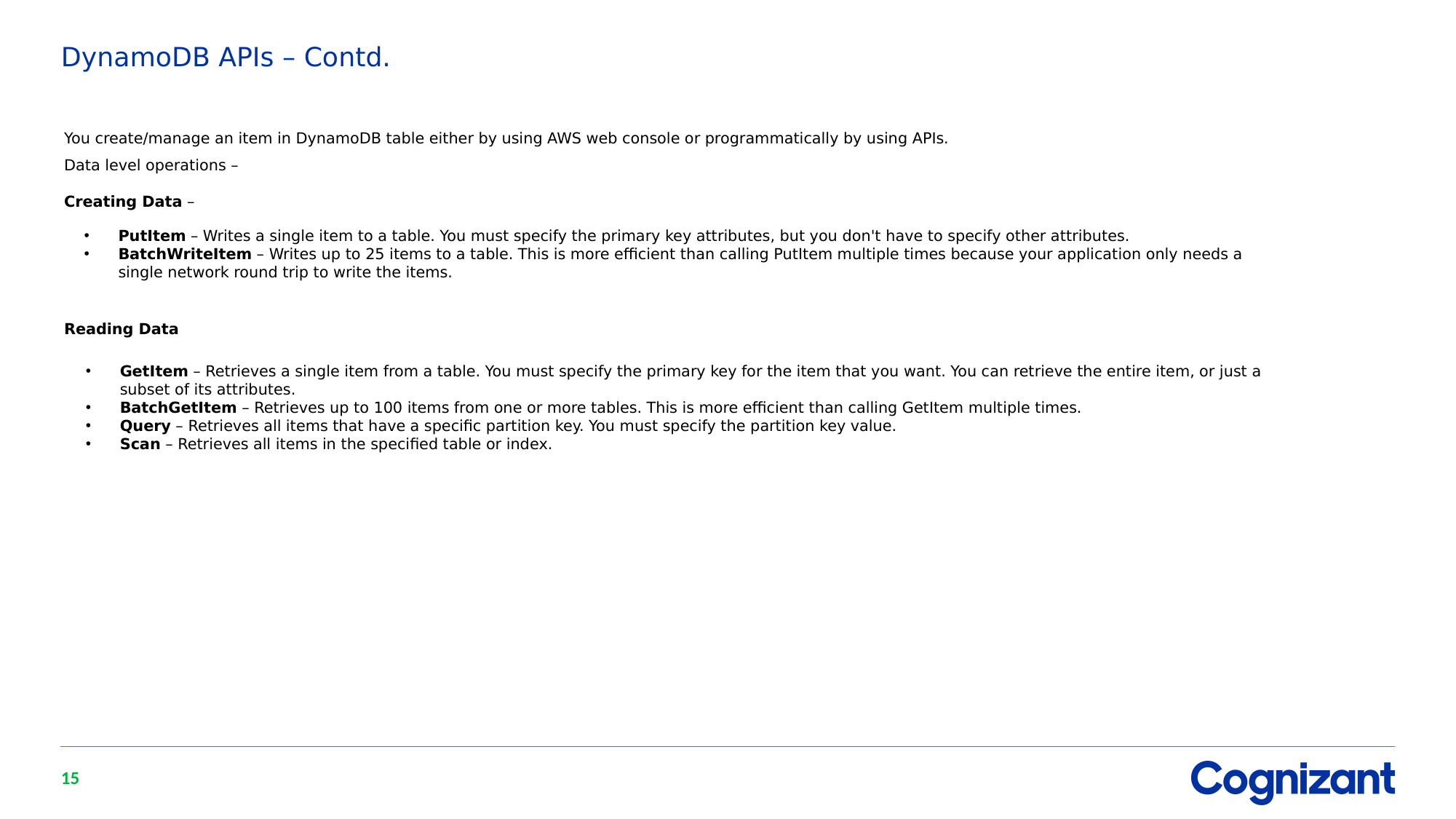

# DynamoDB APIs – Contd.
You create/manage an item in DynamoDB table either by using AWS web console or programmatically by using APIs.
Data level operations –

Creating Data –

Reading Data

PutItem – Writes a single item to a table. You must specify the primary key attributes, but you don't have to specify other attributes.
BatchWriteItem – Writes up to 25 items to a table. This is more efficient than calling PutItem multiple times because your application only needs a single network round trip to write the items.
GetItem – Retrieves a single item from a table. You must specify the primary key for the item that you want. You can retrieve the entire item, or just a subset of its attributes.
BatchGetItem – Retrieves up to 100 items from one or more tables. This is more efficient than calling GetItem multiple times.
Query – Retrieves all items that have a specific partition key. You must specify the partition key value.
Scan – Retrieves all items in the specified table or index.
15